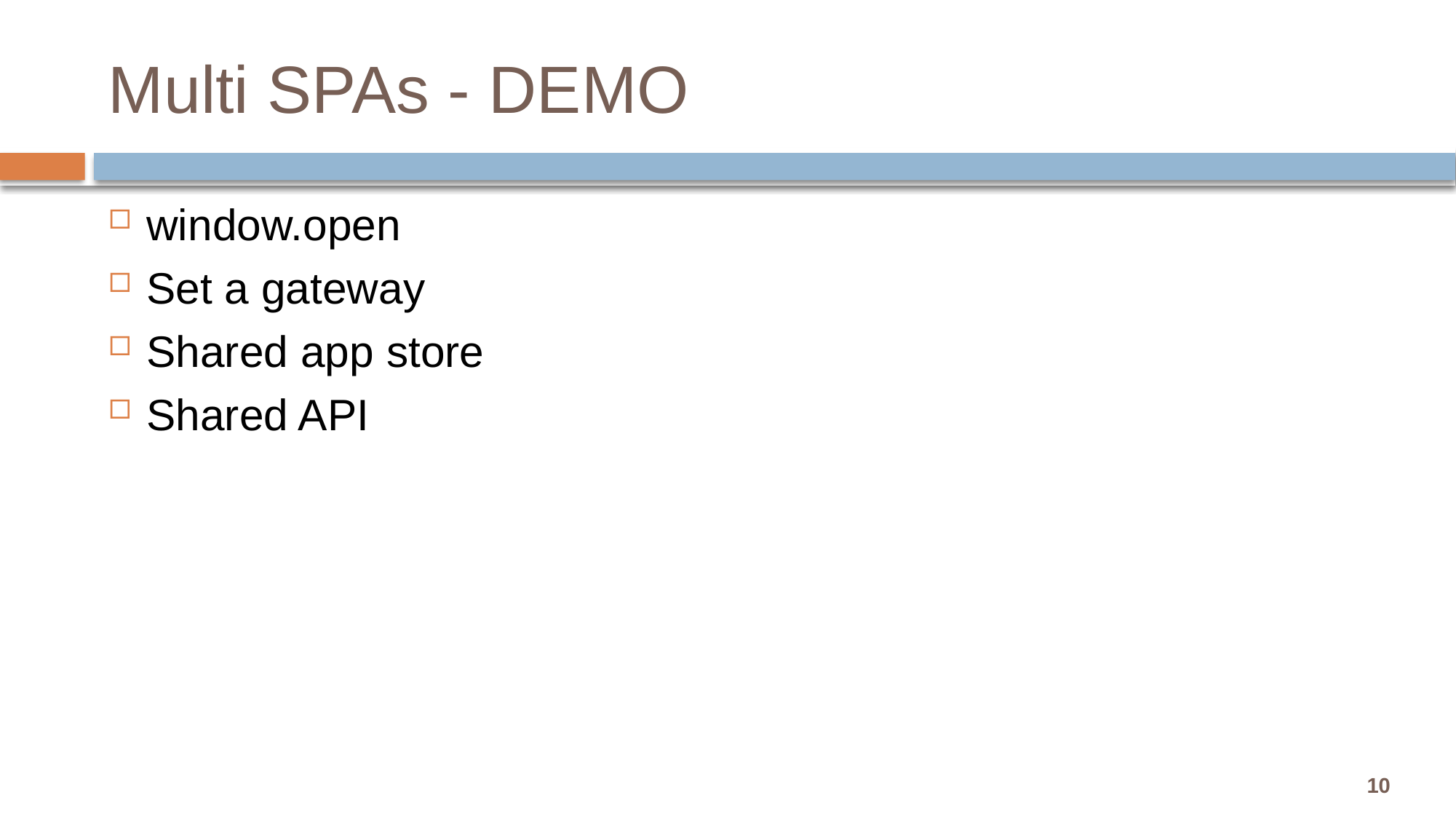

# Multi SPAs - DEMO
window.open
Set a gateway
Shared app store
Shared API